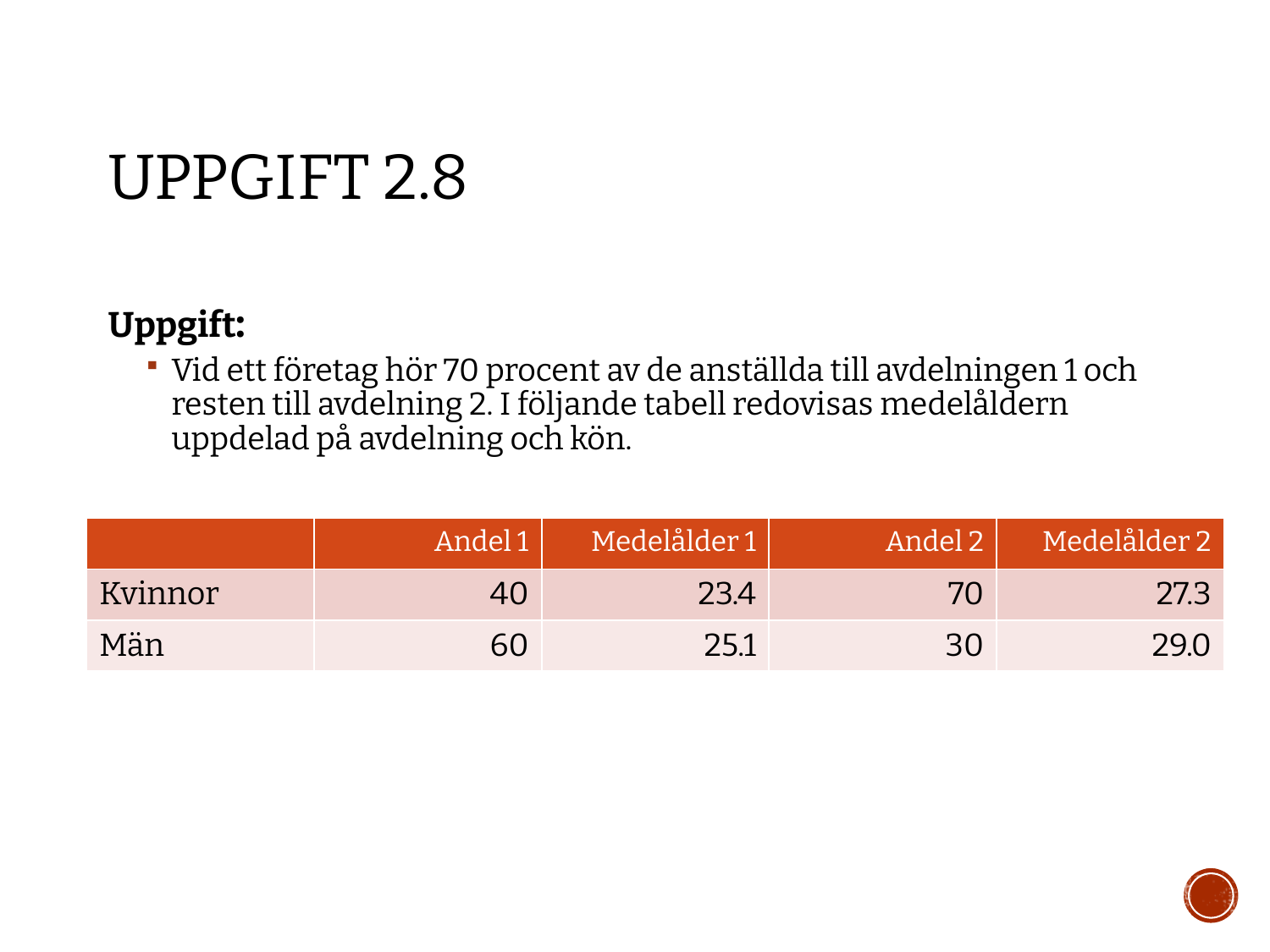

# Uppgift 2.8
Uppgift:
Vid ett företag hör 70 procent av de anställda till avdelningen 1 och resten till avdelning 2. I följande tabell redovisas medelåldern uppdelad på avdelning och kön.
|  | Andel 1 | Medelålder 1 | Andel 2 | Medelålder 2 |
| --- | --- | --- | --- | --- |
| Kvinnor | 40 | 23.4 | 70 | 27.3 |
| Män | 60 | 25.1 | 30 | 29.0 |